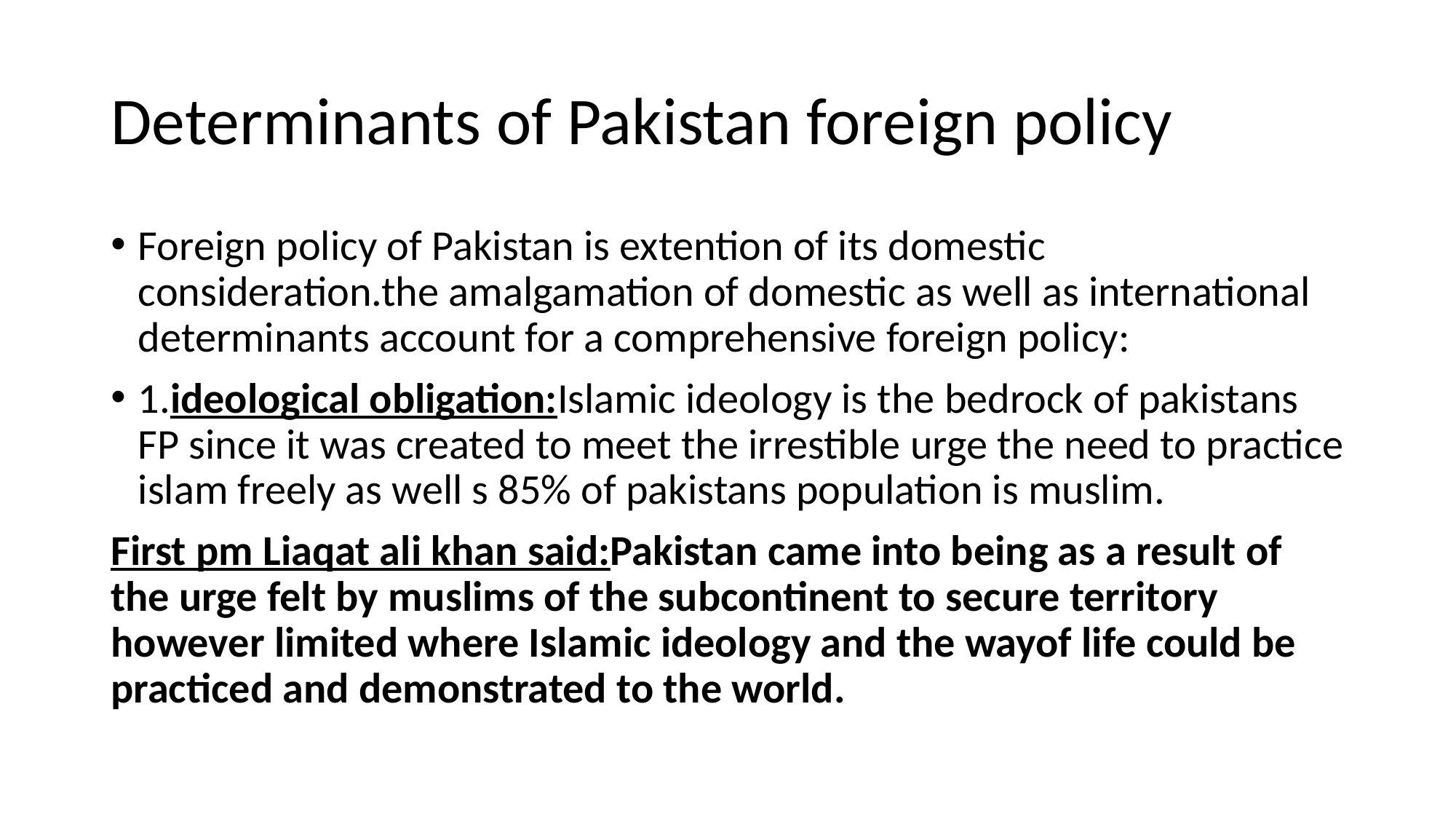

# Determinants of Pakistan foreign policy
Foreign policy of Pakistan is extention of its domestic consideration.the amalgamation of domestic as well as international determinants account for a comprehensive foreign policy:
1.ideological obligation:Islamic ideology is the bedrock of pakistans FP since it was created to meet the irrestible urge the need to practice islam freely as well s 85% of pakistans population is muslim.
First pm Liaqat ali khan said:Pakistan came into being as a result of the urge felt by muslims of the subcontinent to secure territory however limited where Islamic ideology and the wayof life could be practiced and demonstrated to the world.